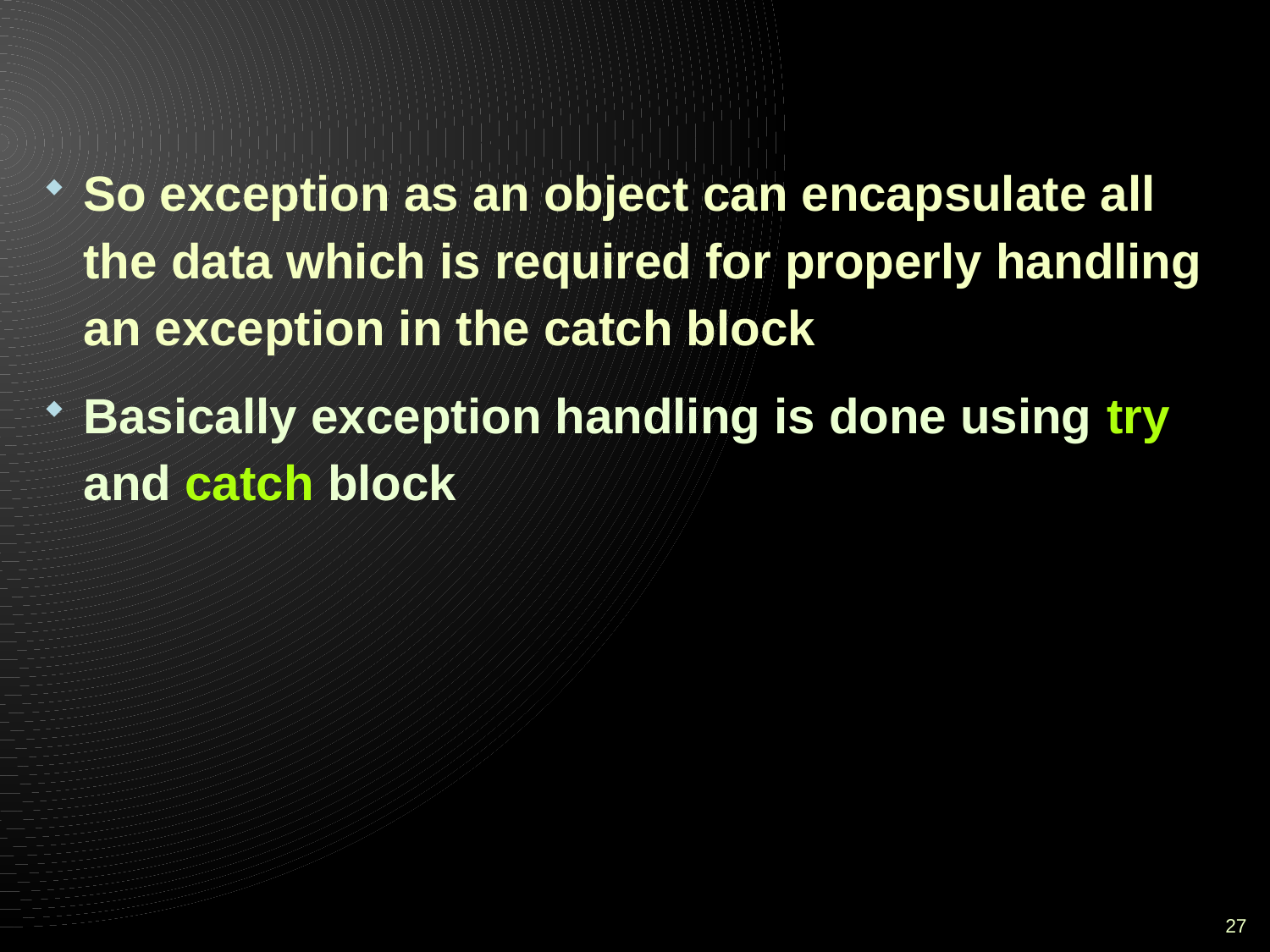

#
So exception as an object can encapsulate all the data which is required for properly handling an exception in the catch block
Basically exception handling is done using try and catch block

27